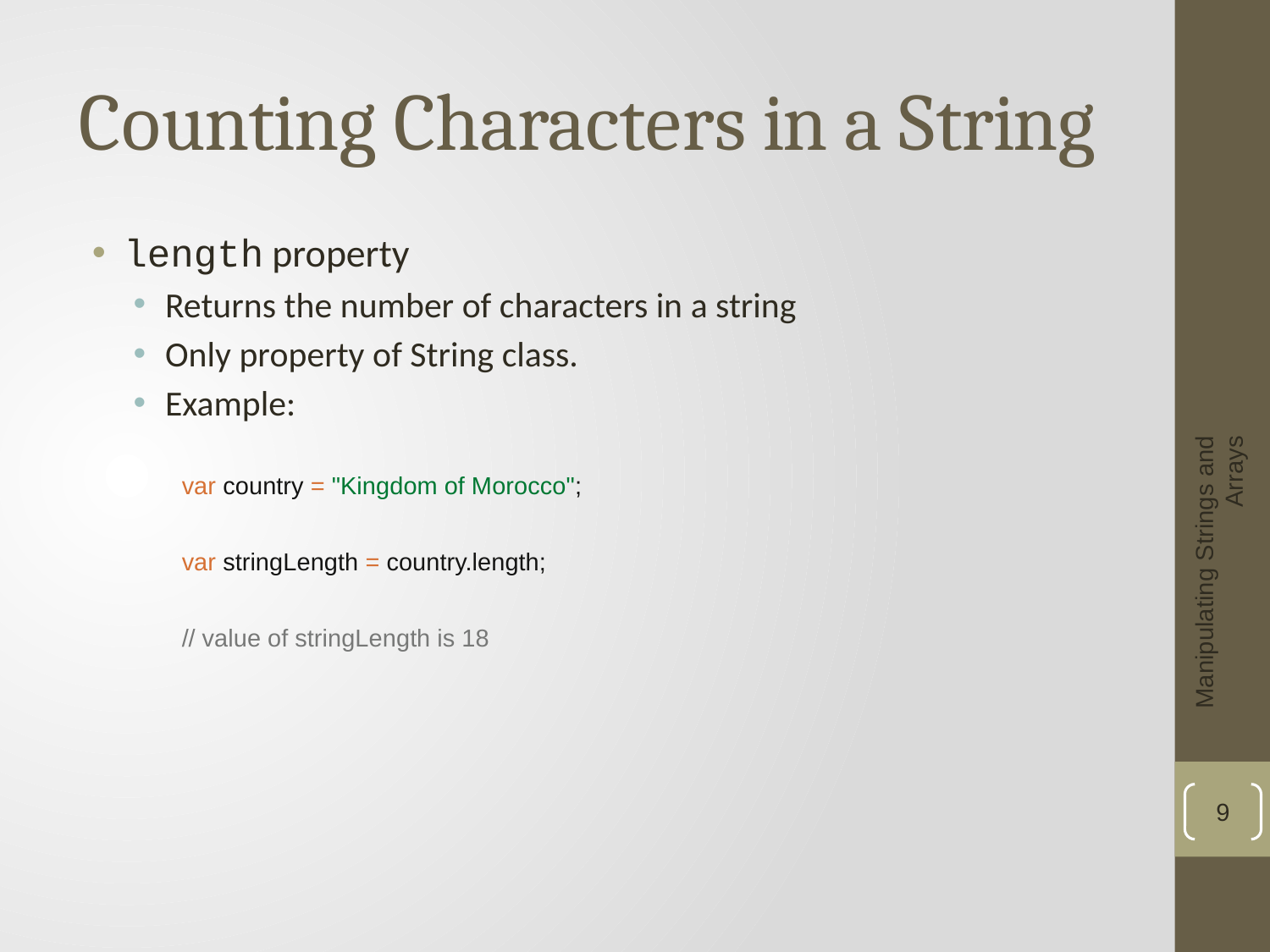

# Counting Characters in a String
length property
Returns the number of characters in a string
Only property of String class.
Example:
var country = "Kingdom of Morocco";
var stringLength = country.length;
// value of stringLength is 18
Manipulating Strings and Arrays
9